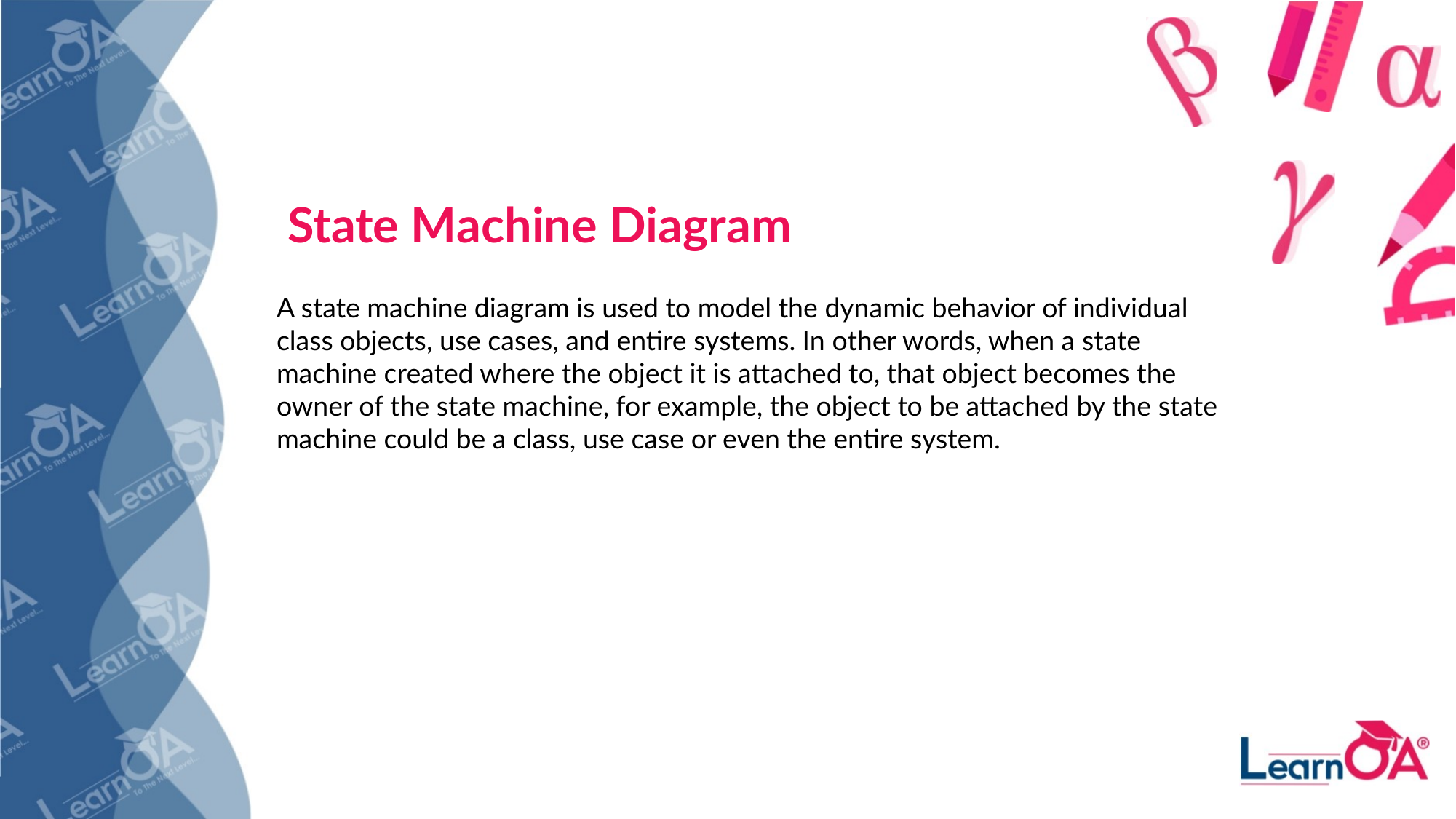

# State Machine Diagram
A state machine diagram is used to model the dynamic behavior of individual class objects, use cases, and entire systems. In other words, when a state machine created where the object it is attached to, that object becomes the owner of the state machine, for example, the object to be attached by the state machine could be a class, use case or even the entire system.